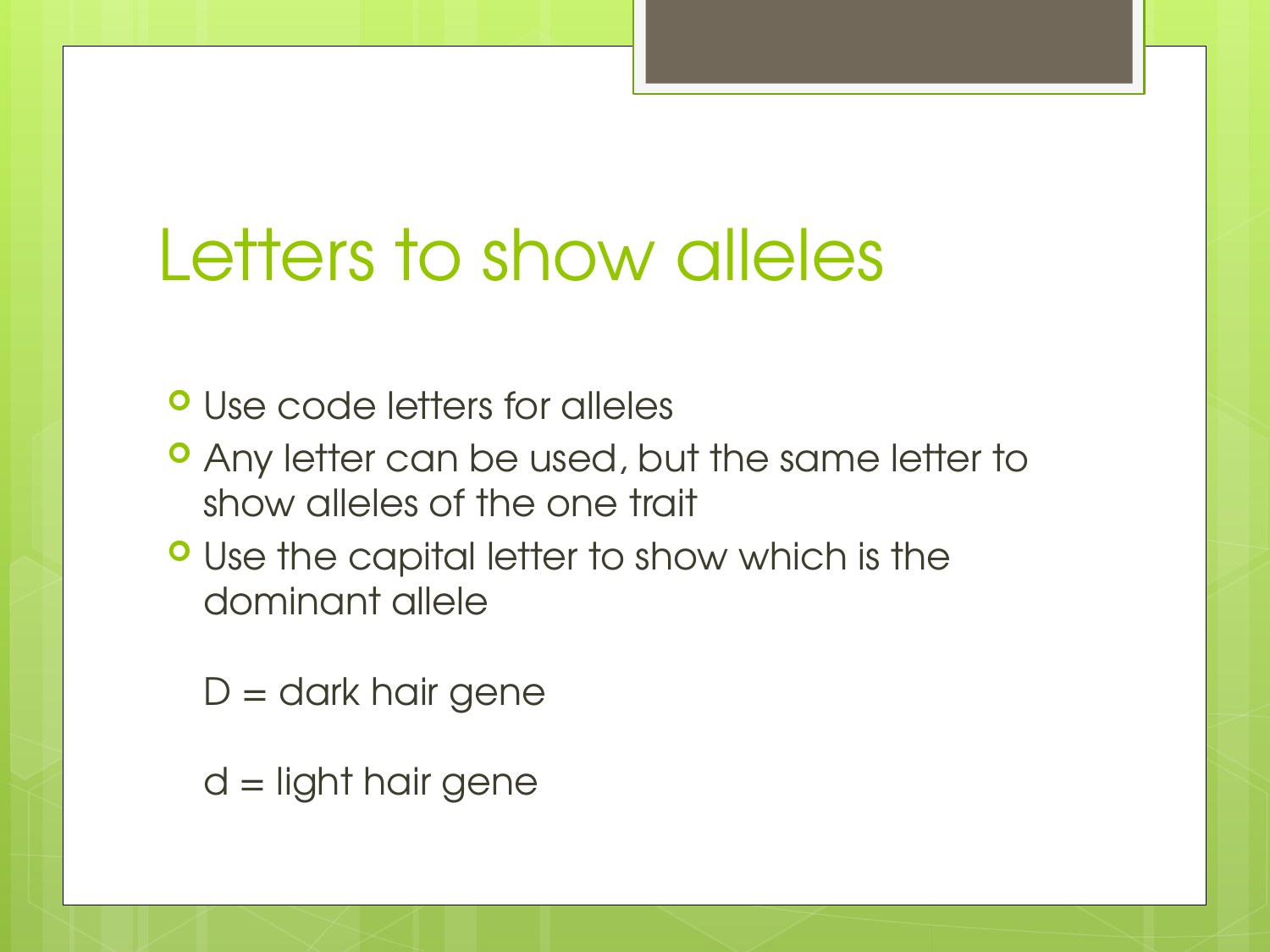

# Letters to show alleles

Use code letters for alleles
Any letter can be used, but the same letter to show alleles of the one trait
Use the capital letter to show which is the dominant allele
D = dark hair gene
d = light hair gene